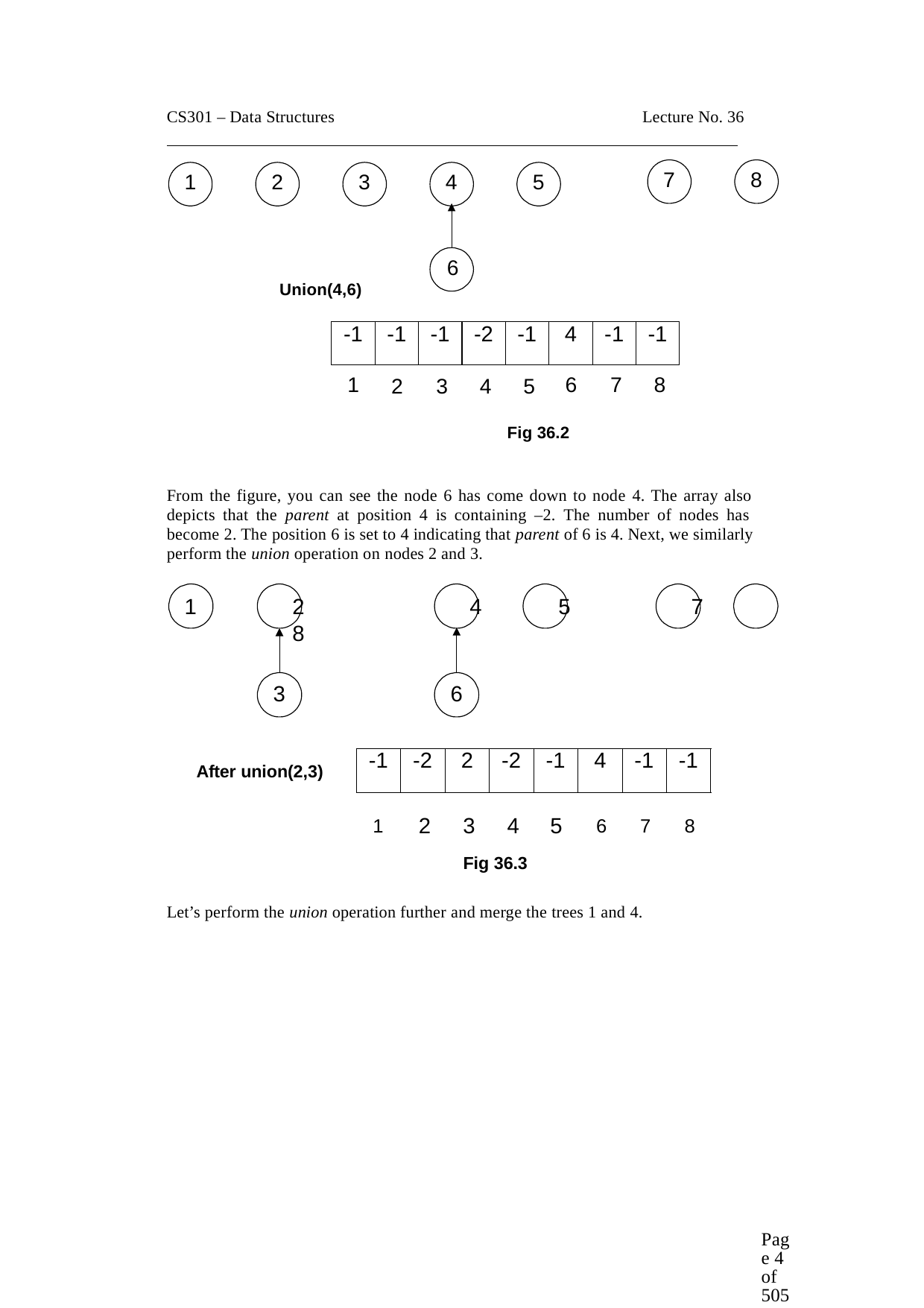

CS301 – Data Structures
Lecture No. 36

7
8
1
2
3
4
5

6
Union(4,6)
| -1 | -1 | -1 | -2 | -1 | 4 | -1 | -1 |
| --- | --- | --- | --- | --- | --- | --- | --- |
1
6	7	8
2	3	4	5
Fig 36.2

From the figure, you can see the node 6 has come down to node 4. The array also  depicts that the parent at position 4 is containing –2. The number of nodes has  become 2. The position 6 is set to 4 indicating that parent of 6 is 4. Next, we similarly  perform the union operation on nodes 2 and 3.

1	2	4	5	7	8

3
6
| -1 | -2 | 2 | -2 | -1 | 4 | -1 | -1 |
| --- | --- | --- | --- | --- | --- | --- | --- |
After union(2,3)
5	6	7	8
1	2	3	4
Fig 36.3
Let’s perform the union operation further and merge the trees 1 and 4.
Page 4 of 505